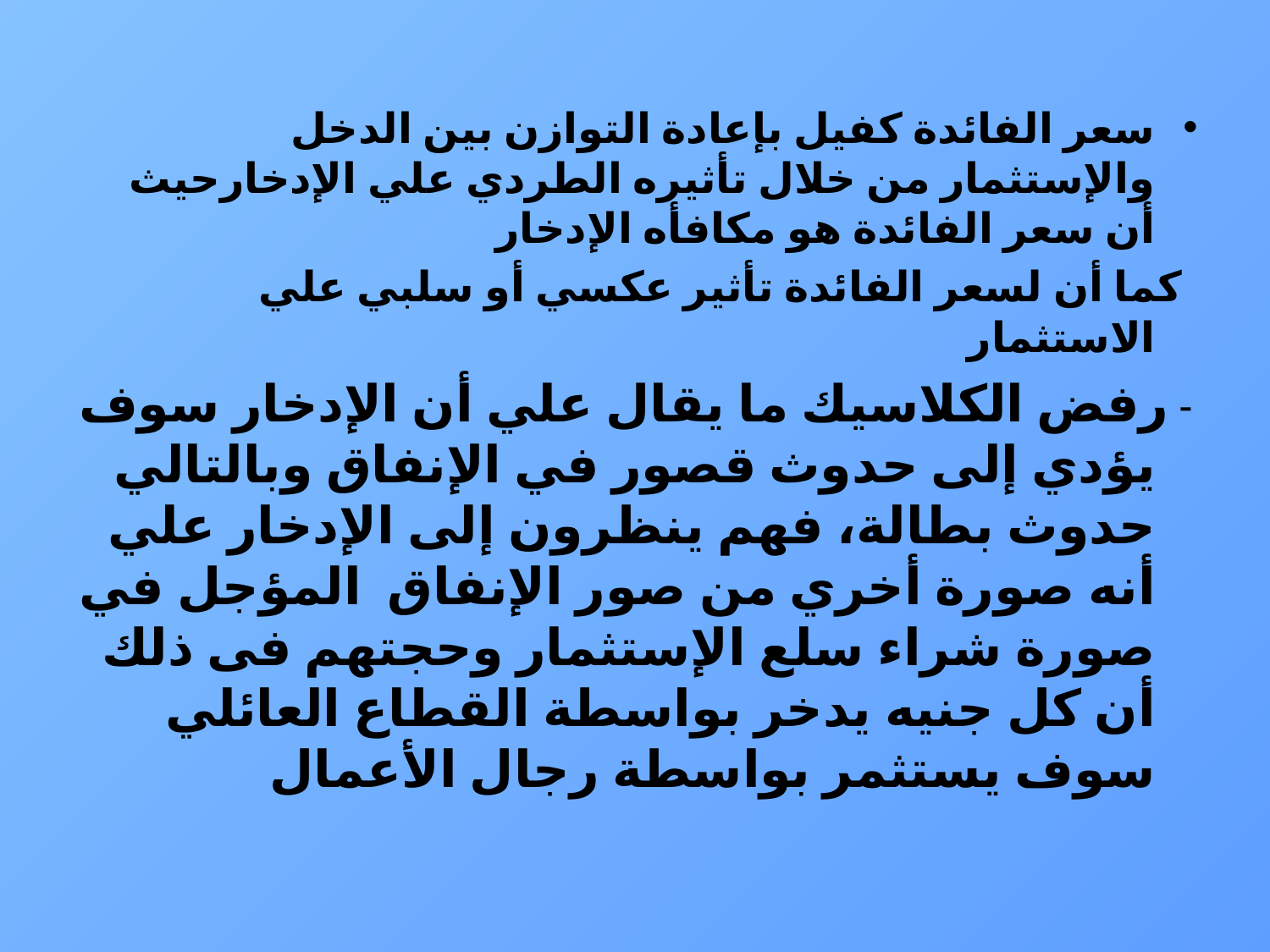

#
سعر الفائدة كفيل بإعادة التوازن بين الدخل والإستثمار من خلال تأثيره الطردي علي الإدخارحيث أن سعر الفائدة هو مكافأه الإدخار
 كما أن لسعر الفائدة تأثير عكسي أو سلبي علي الاستثمار
- رفض الكلاسيك ما يقال علي أن الإدخار سوف يؤدي إلى حدوث قصور في الإنفاق وبالتالي حدوث بطالة، فهم ينظرون إلى الإدخار علي أنه صورة أخري من صور الإنفاق  المؤجل في صورة شراء سلع الإستثمار وحجتهم فى ذلك أن كل جنيه يدخر بواسطة القطاع العائلي سوف يستثمر بواسطة رجال الأعمال